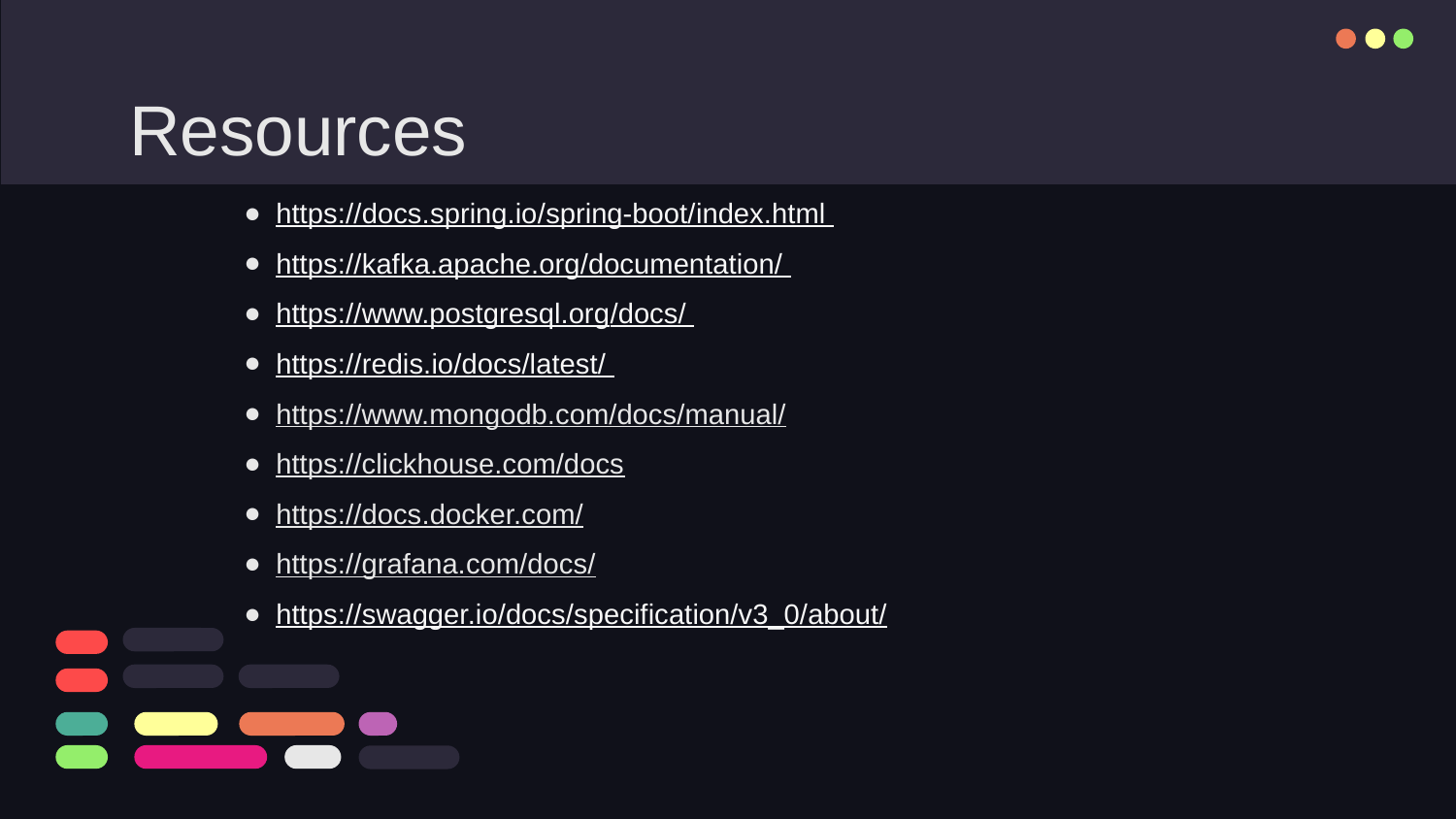

# Resources
https://docs.spring.io/spring-boot/index.html
https://kafka.apache.org/documentation/
https://www.postgresql.org/docs/
https://redis.io/docs/latest/
https://www.mongodb.com/docs/manual/
https://clickhouse.com/docs
https://docs.docker.com/
https://grafana.com/docs/
https://swagger.io/docs/specification/v3_0/about/